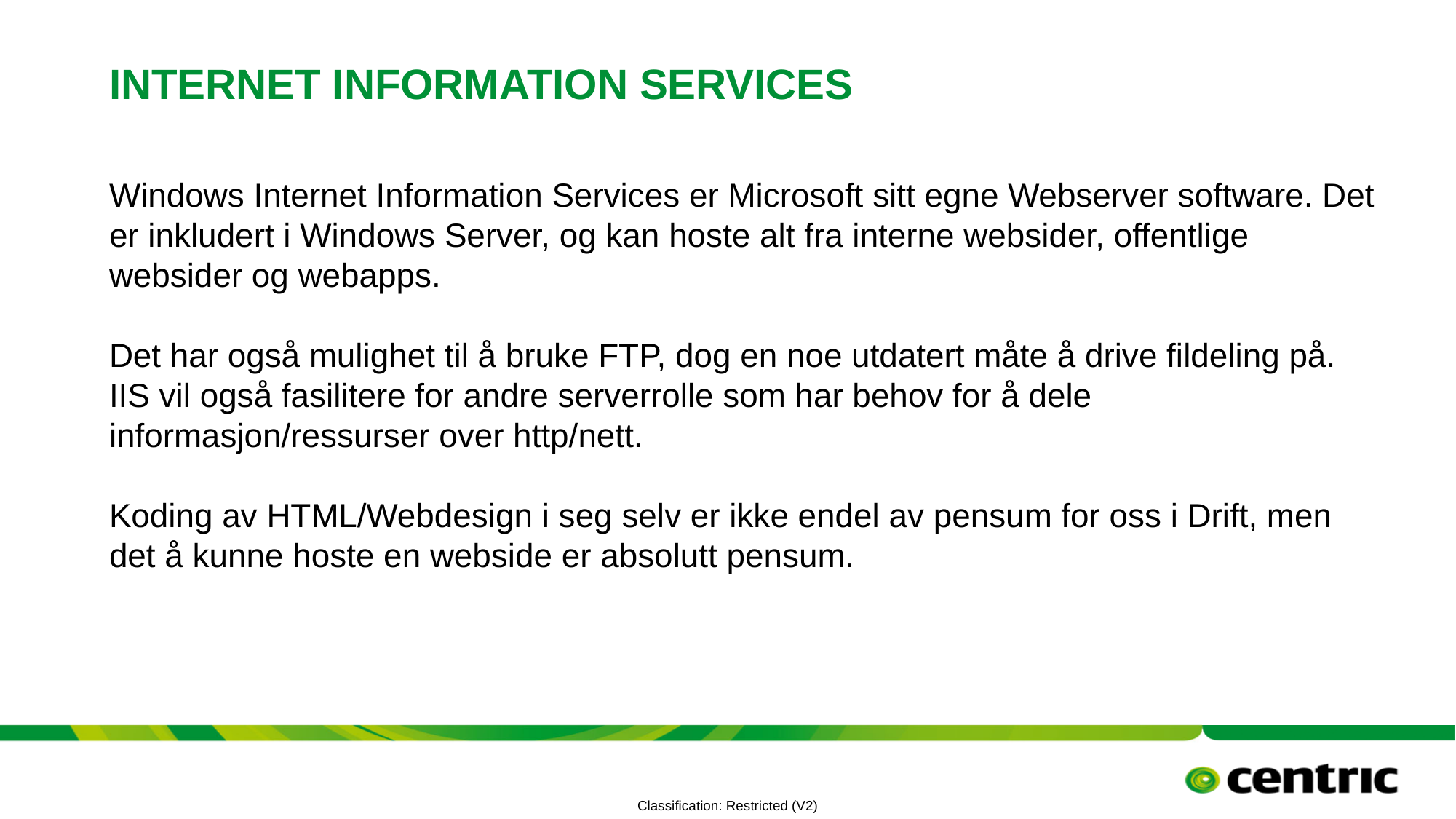

# Internet information services
Windows Internet Information Services er Microsoft sitt egne Webserver software. Det er inkludert i Windows Server, og kan hoste alt fra interne websider, offentlige websider og webapps.

Det har også mulighet til å bruke FTP, dog en noe utdatert måte å drive fildeling på. IIS vil også fasilitere for andre serverrolle som har behov for å dele informasjon/ressurser over http/nett.

Koding av HTML/Webdesign i seg selv er ikke endel av pensum for oss i Drift, men det å kunne hoste en webside er absolutt pensum.